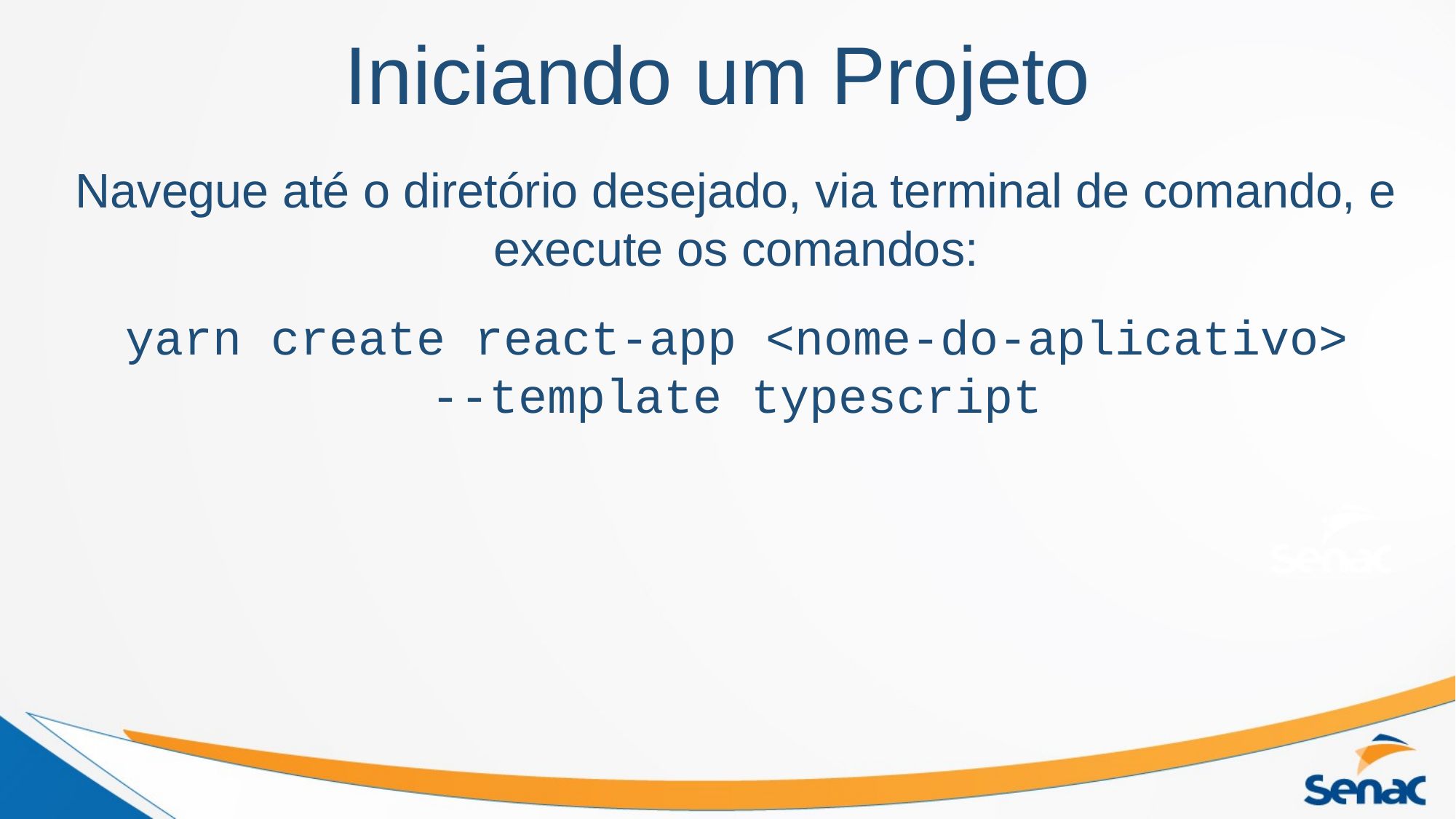

Iniciando um Projeto
Navegue até o diretório desejado, via terminal de comando, e execute os comandos:
yarn create react-app <nome-do-aplicativo>
--template typescript